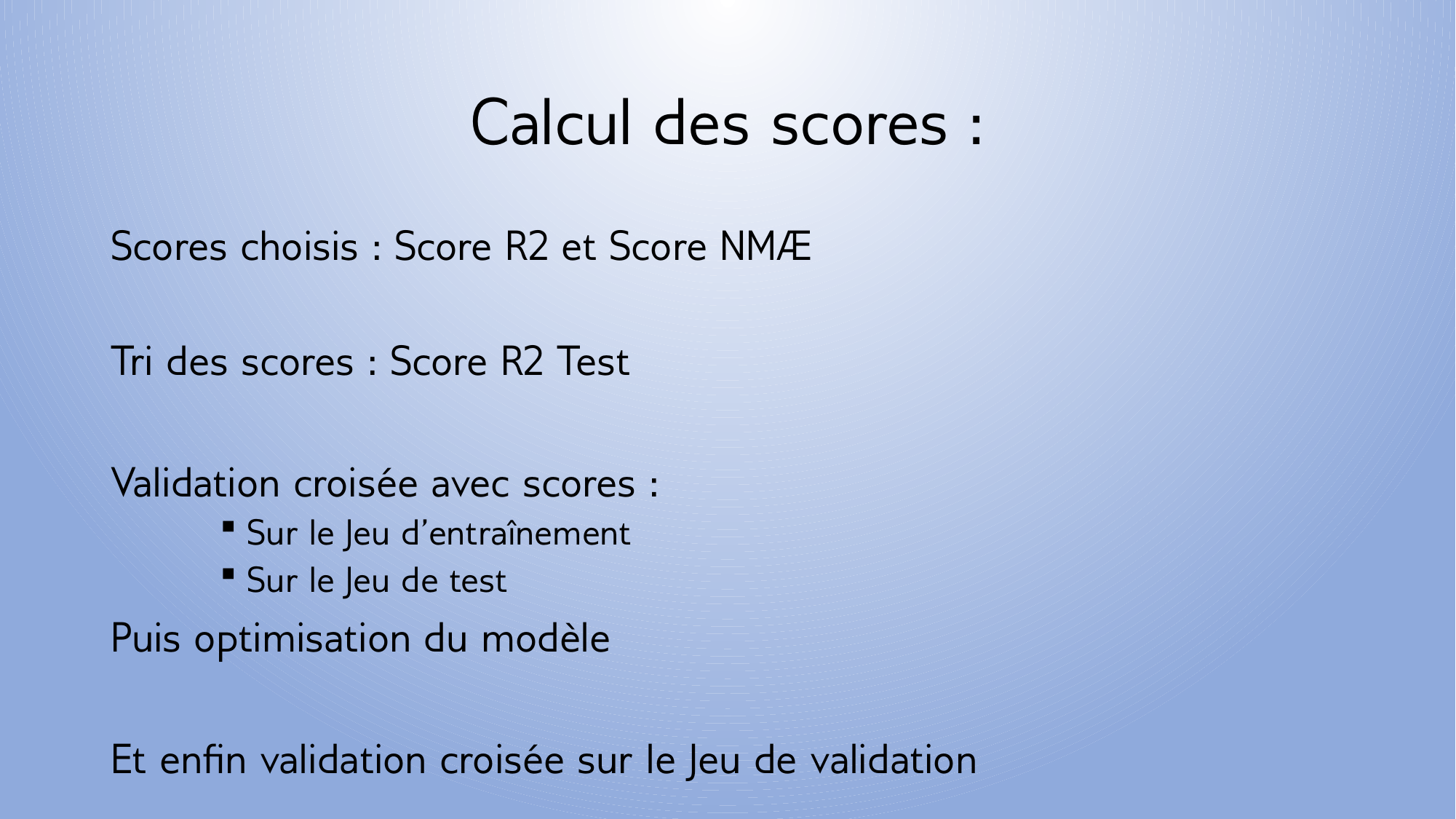

# Calcul des scores :
Scores choisis : Score R2 et Score NMAE

Tri des scores : Score R2 Test

Validation croisée avec scores :
Sur le Jeu d’entraînement
Sur le Jeu de test
Puis optimisation du modèle

Et enfin validation croisée sur le Jeu de validation